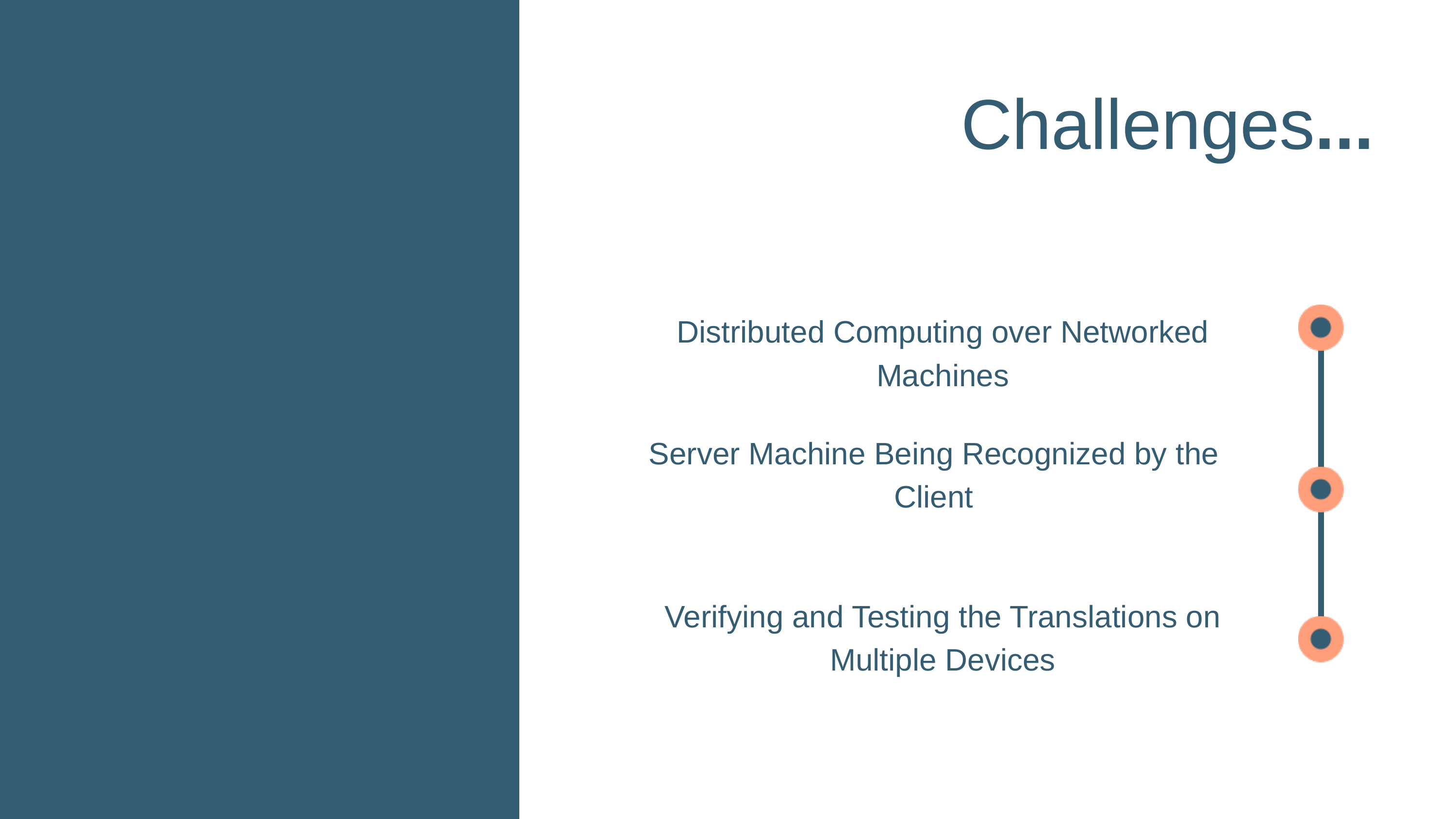

Challenges...

Distributed Computing over Networked Machines

Server Machine Being Recognized by the Client

Verifying and Testing the Translations on Multiple Devices